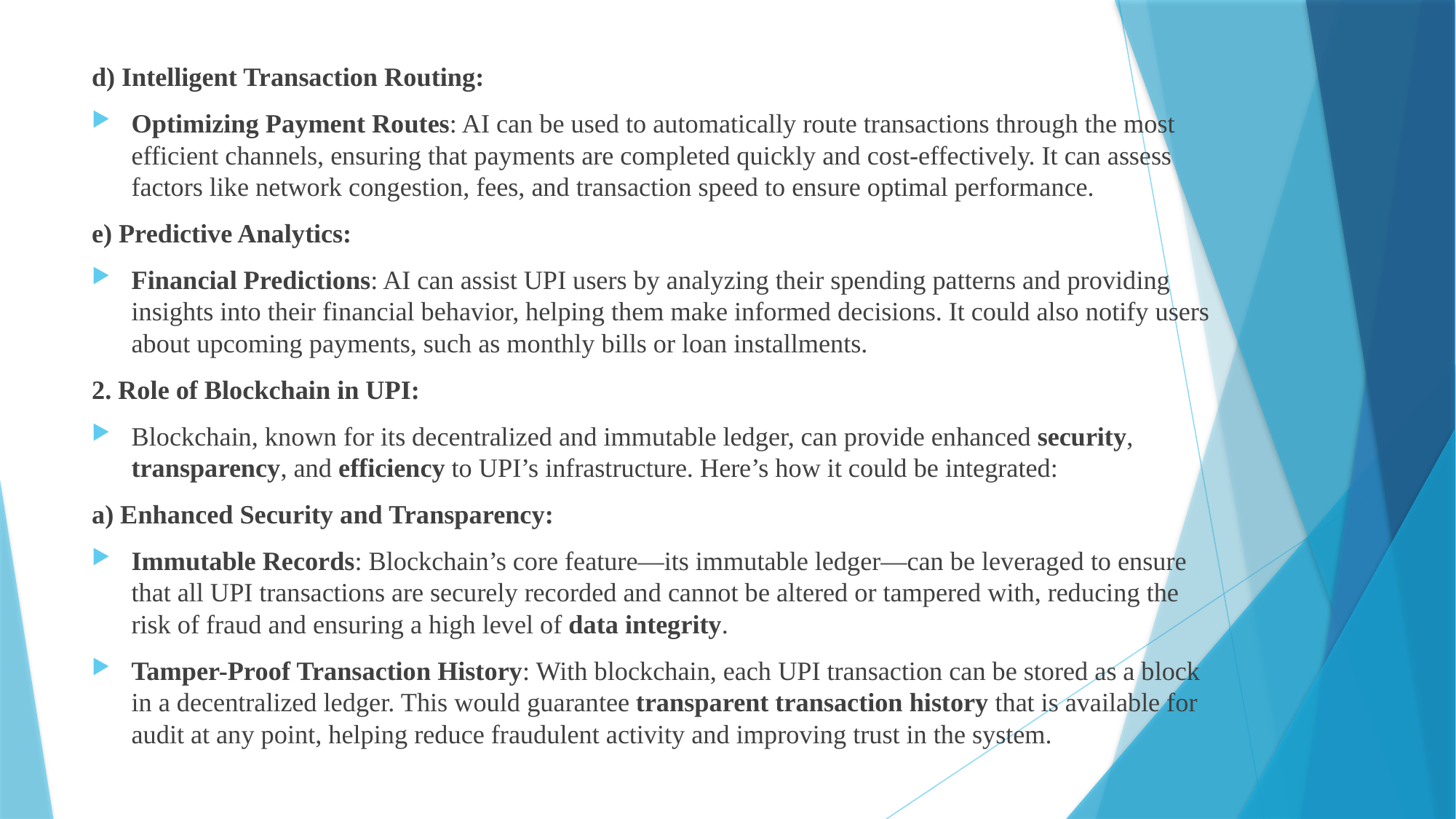

d) Intelligent Transaction Routing:
Optimizing Payment Routes: AI can be used to automatically route transactions through the most efficient channels, ensuring that payments are completed quickly and cost-effectively. It can assess factors like network congestion, fees, and transaction speed to ensure optimal performance.
e) Predictive Analytics:
Financial Predictions: AI can assist UPI users by analyzing their spending patterns and providing insights into their financial behavior, helping them make informed decisions. It could also notify users about upcoming payments, such as monthly bills or loan installments.
2. Role of Blockchain in UPI:
Blockchain, known for its decentralized and immutable ledger, can provide enhanced security, transparency, and efficiency to UPI’s infrastructure. Here’s how it could be integrated:
a) Enhanced Security and Transparency:
Immutable Records: Blockchain’s core feature—its immutable ledger—can be leveraged to ensure that all UPI transactions are securely recorded and cannot be altered or tampered with, reducing the risk of fraud and ensuring a high level of data integrity.
Tamper-Proof Transaction History: With blockchain, each UPI transaction can be stored as a block in a decentralized ledger. This would guarantee transparent transaction history that is available for audit at any point, helping reduce fraudulent activity and improving trust in the system.